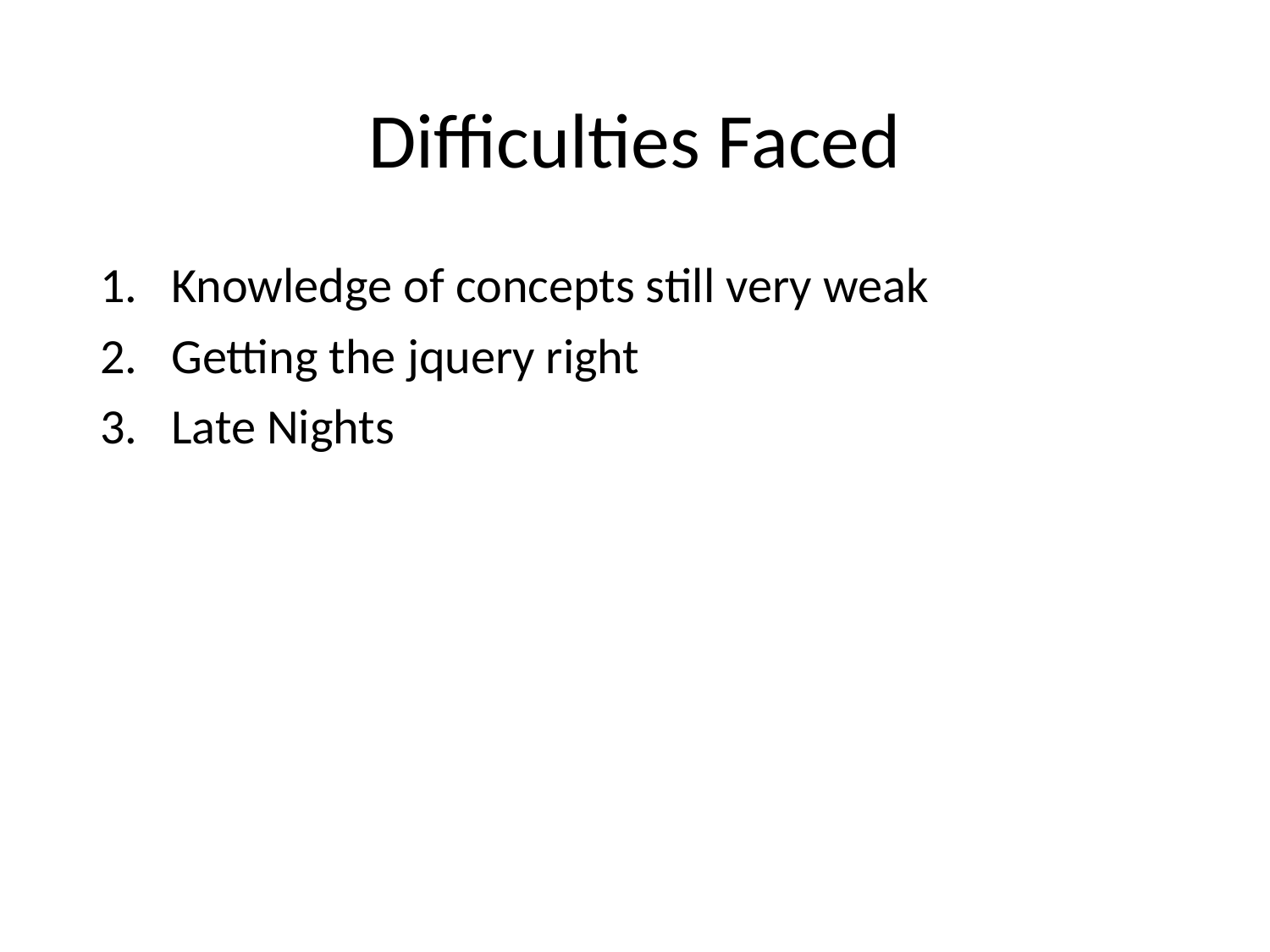

# Difficulties Faced
Knowledge of concepts still very weak
Getting the jquery right
Late Nights